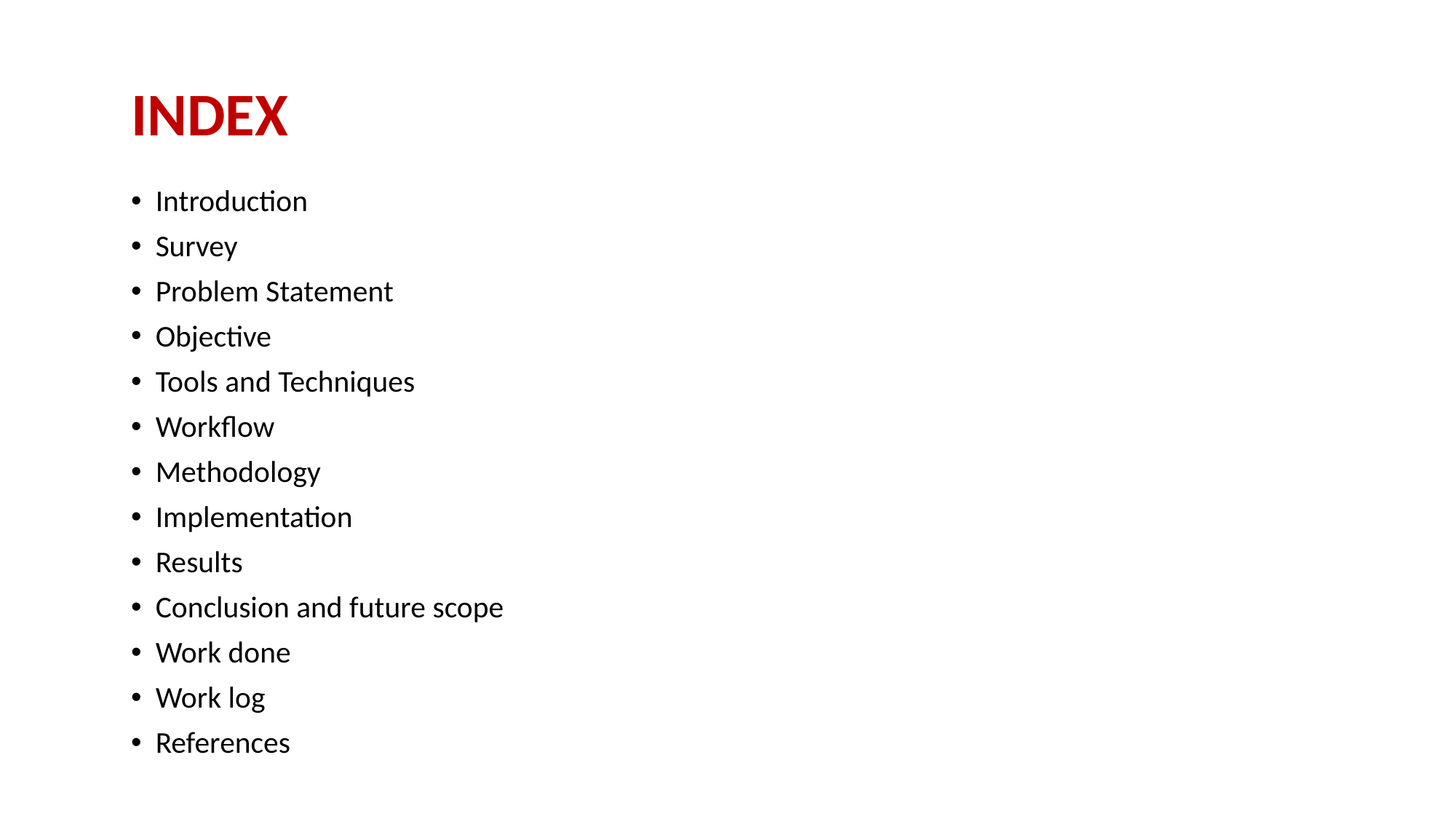

# INDEX
Introduction
Survey
Problem Statement
Objective
Tools and Techniques
Workflow
Methodology
Implementation
Results
Conclusion and future scope
Work done
Work log
References